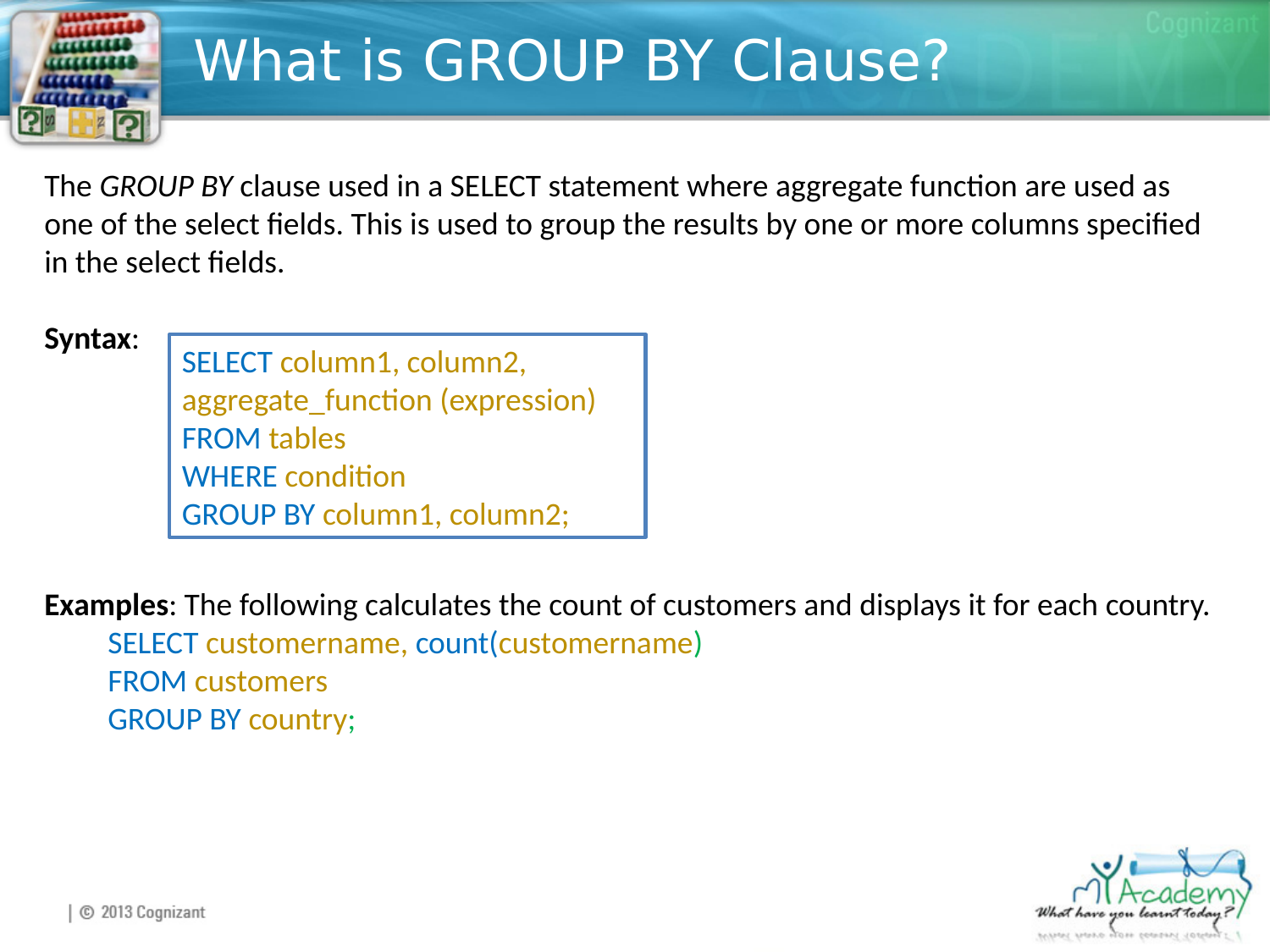

# What is GROUP BY Clause?
The GROUP BY clause used in a SELECT statement where aggregate function are used as one of the select fields. This is used to group the results by one or more columns specified in the select fields.

Syntax:

Examples: The following calculates the count of customers and displays it for each country.
SELECT customername, count(customername)
FROM customers
GROUP BY country;
SELECT column1, column2,  aggregate_function (expression)
FROM tables
WHERE condition
GROUP BY column1, column2;